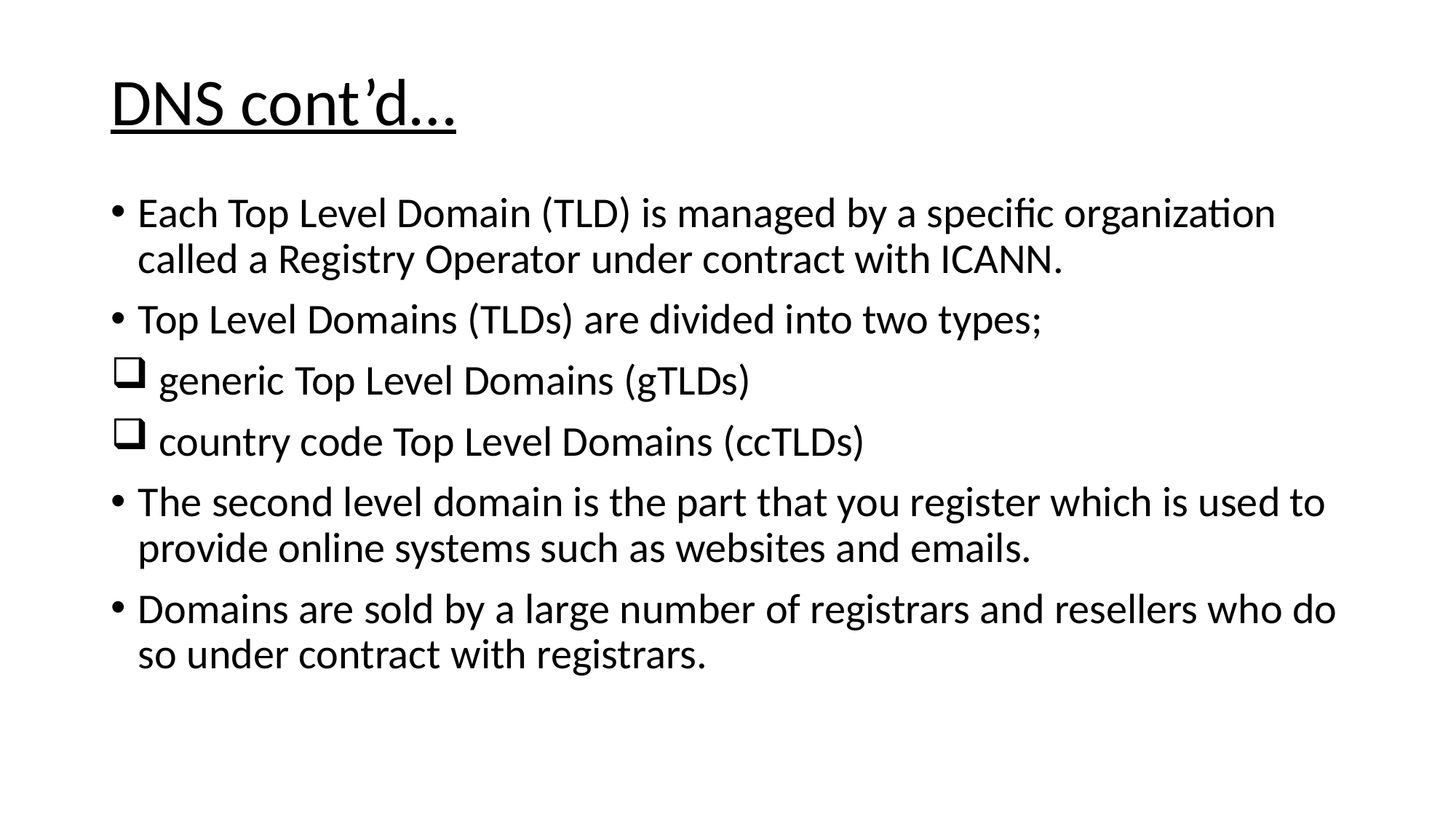

# DNS cont’d…

Each Top Level Domain (TLD) is managed by a specific organization called a Registry Operator under contract with ICANN.
Top Level Domains (TLDs) are divided into two types;
 generic Top Level Domains (gTLDs)
 country code Top Level Domains (ccTLDs)
The second level domain is the part that you register which is used to provide online systems such as websites and emails.
Domains are sold by a large number of registrars and resellers who do so under contract with registrars.